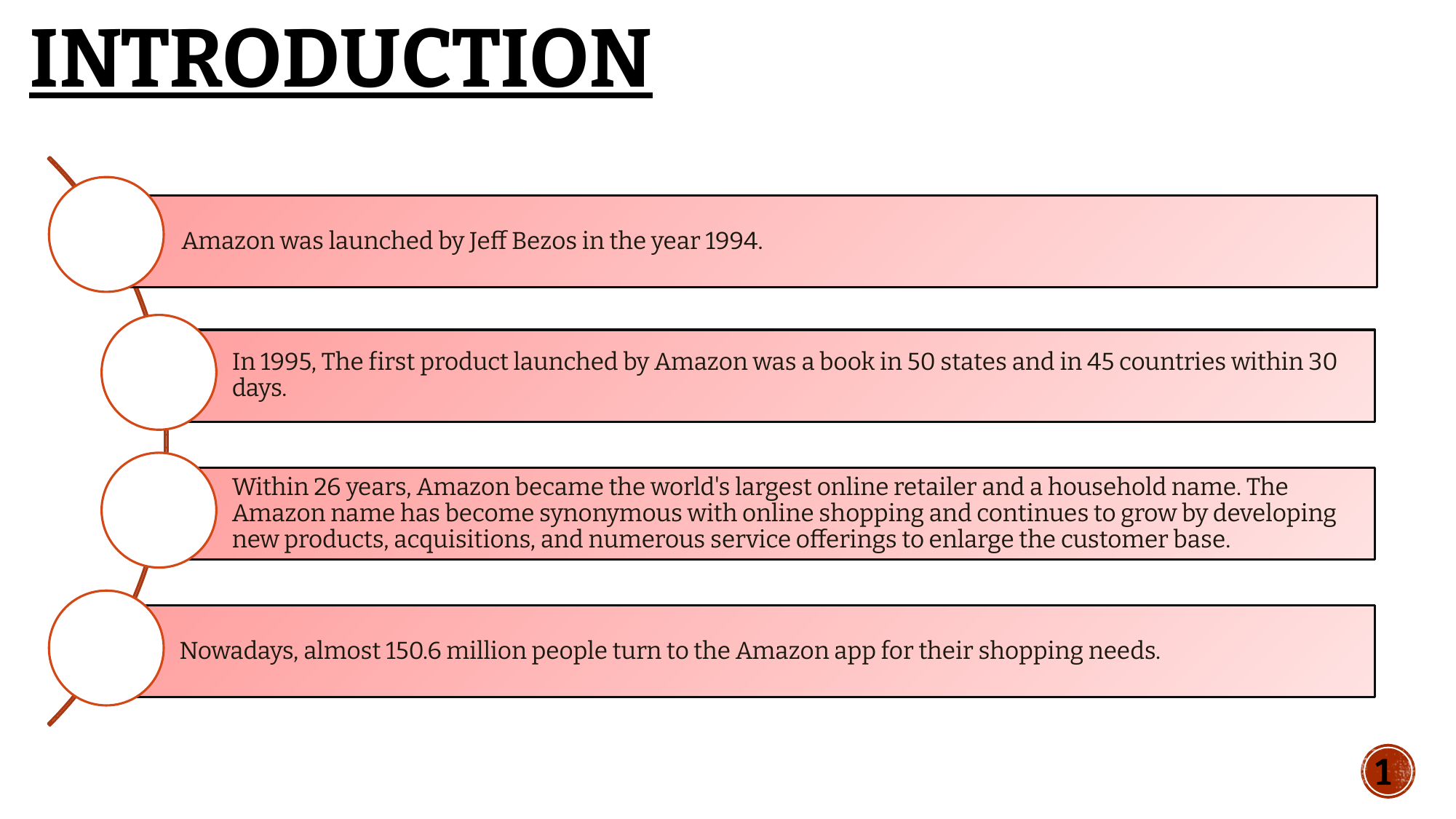

# INTRODUCTION
Amazon was launched by Jeff Bezos in the year 1994.
In 1995, The first product launched by Amazon was a book in 50 states and in 45 countries within 30 days.
Within 26 years, Amazon became the world's largest online retailer and a household name. The Amazon name has become synonymous with online shopping and continues to grow by developing new products, acquisitions, and numerous service offerings to enlarge the customer base.
Nowadays, almost 150.6 million people turn to the Amazon app for their shopping needs.
1